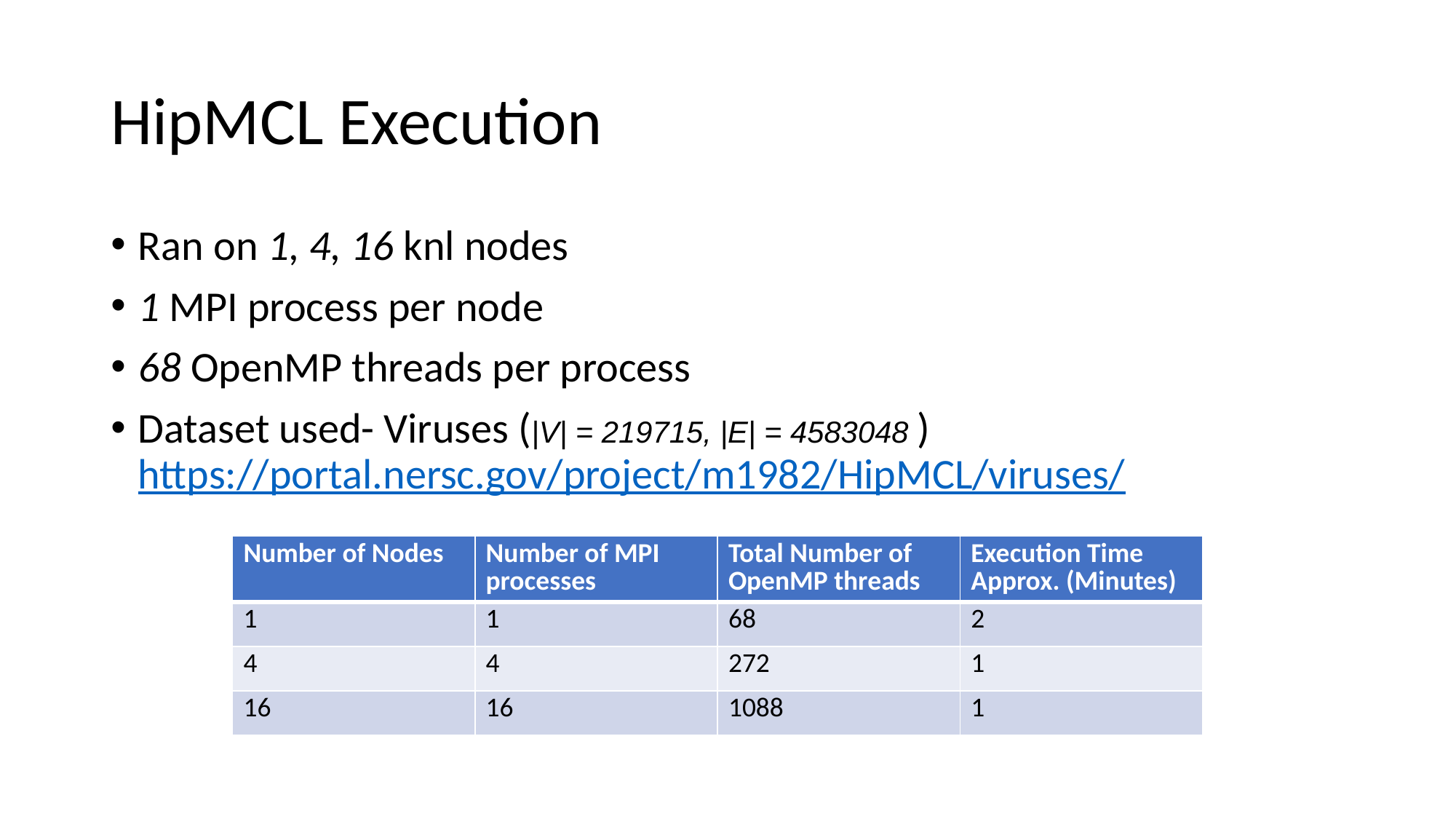

# HipMCL Execution
Ran on 1, 4, 16 knl nodes
1 MPI process per node
68 OpenMP threads per process
Dataset used- Viruses (|V| = 219715, |E| = 4583048 ) https://portal.nersc.gov/project/m1982/HipMCL/viruses/

| Number of Nodes | Number of MPI processes | Total Number of OpenMP threads | Execution Time Approx. (Minutes) |
| --- | --- | --- | --- |
| 1 | 1 | 68 | 2 |
| 4 | 4 | 272 | 1 |
| 16 | 16 | 1088 | 1 |